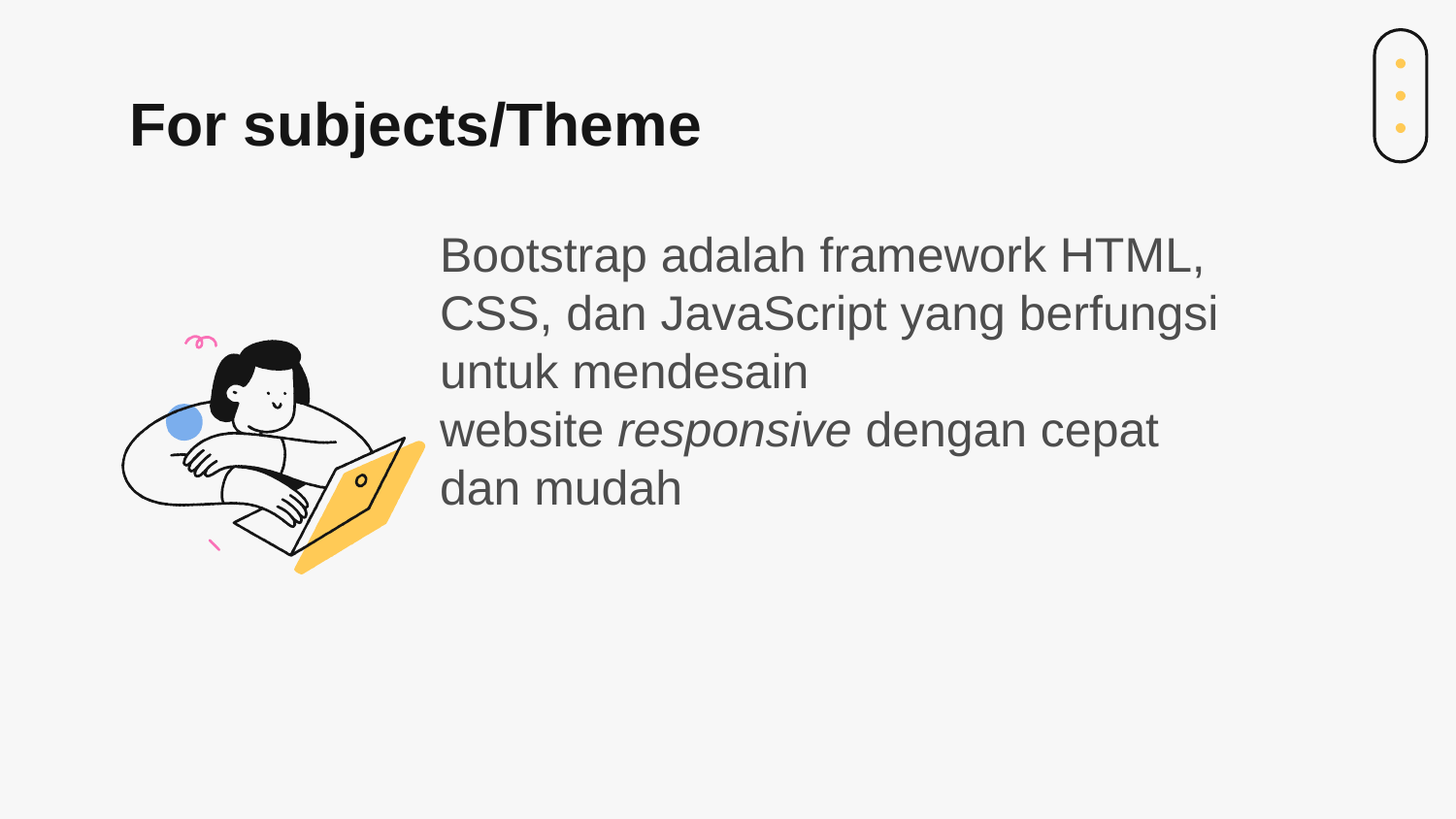

# For subjects/Theme
Bootstrap adalah framework HTML, CSS, dan JavaScript yang berfungsi untuk mendesain website responsive dengan cepat dan mudah